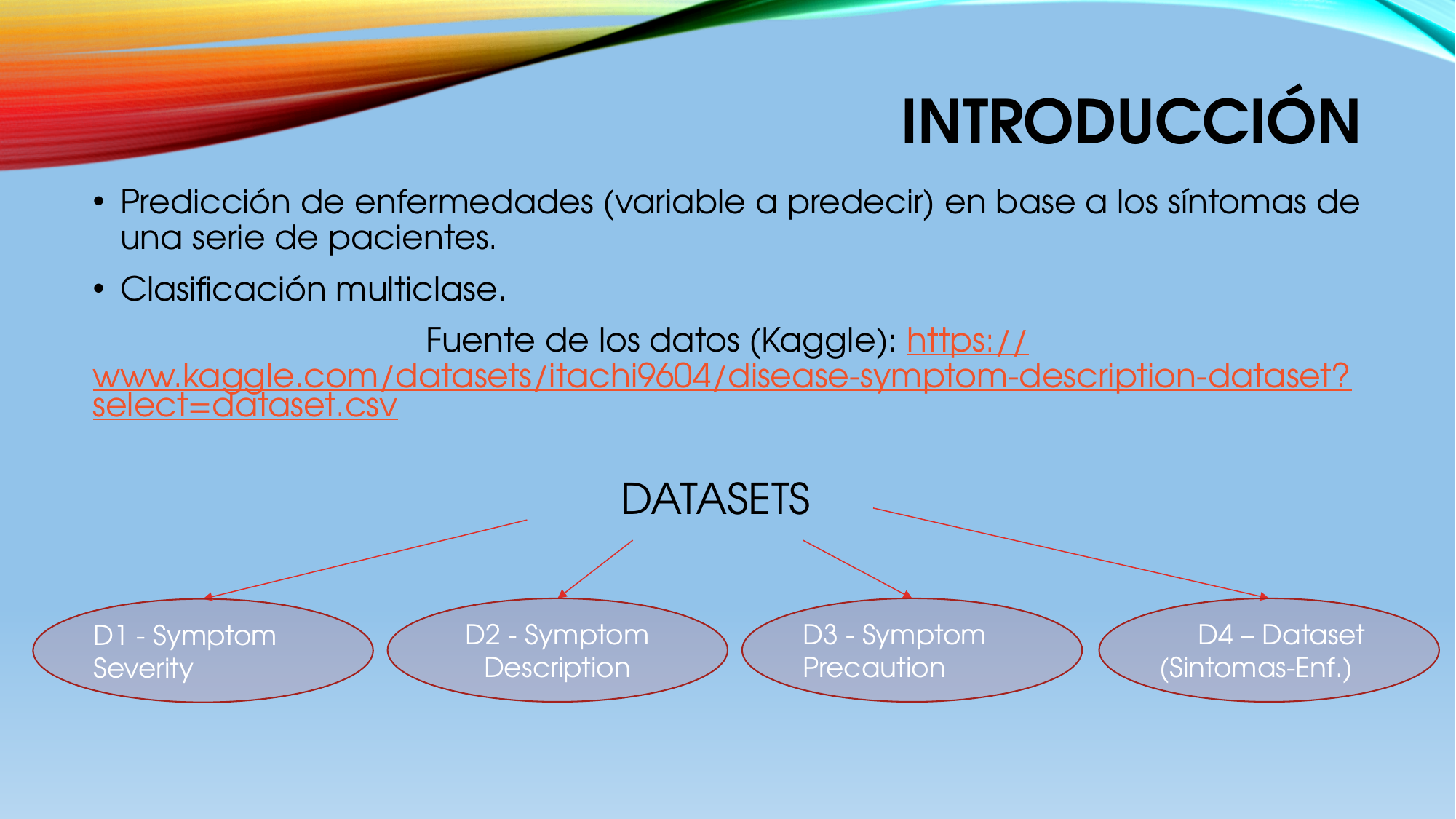

# Introducción
Predicción de enfermedades (variable a predecir) en base a los síntomas de una serie de pacientes.
Clasificación multiclase.
Fuente de los datos (Kaggle): https://www.kaggle.com/datasets/itachi9604/disease-symptom-description-dataset?select=dataset.csv
DATASETS

D2 - Symptom Description

D3 - Symptom Precaution
     D4 – Dataset (Sintomas-Enf.)
D1 - Symptom Severity